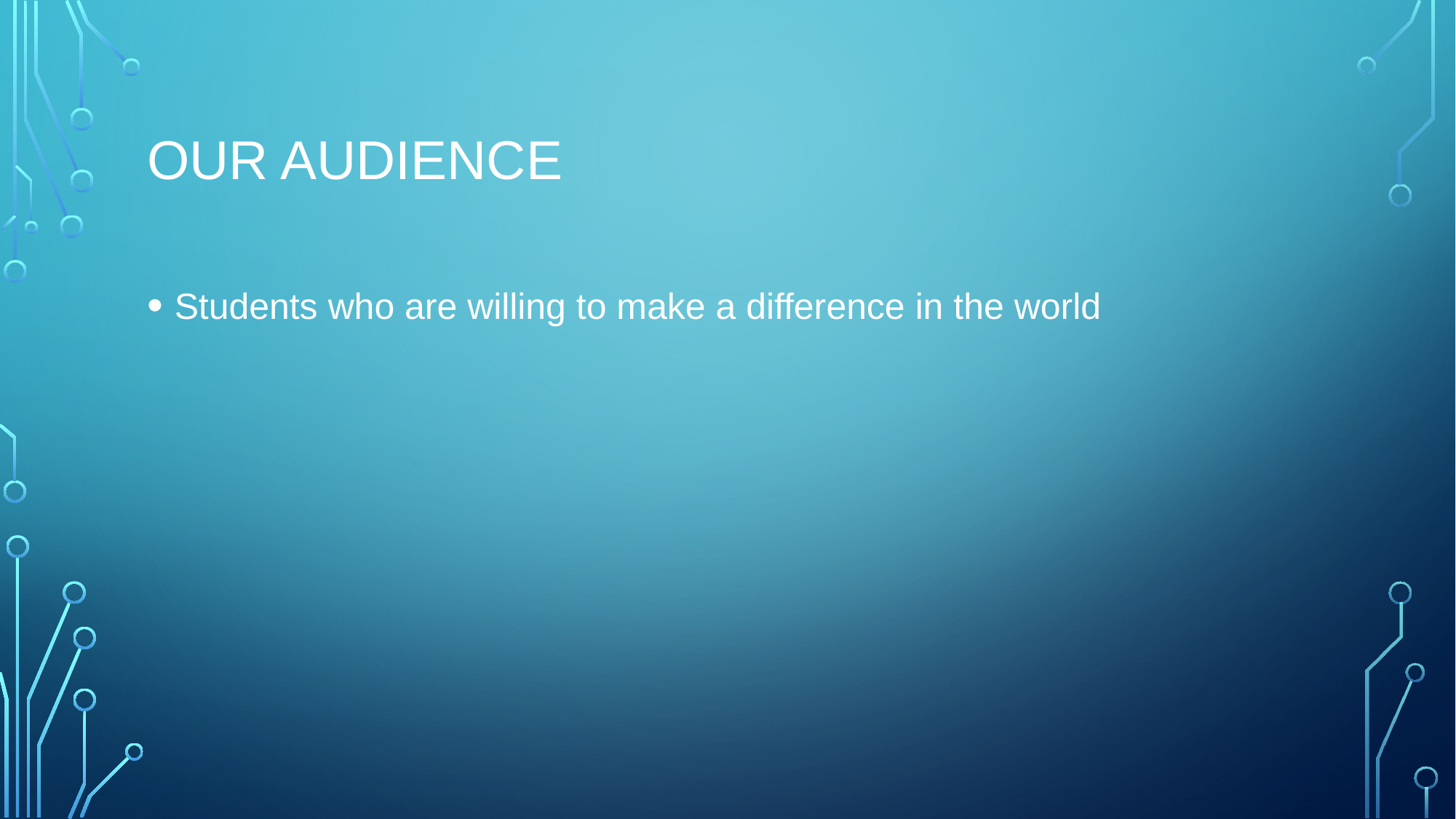

# Our audience
Students who are willing to make a difference in the world